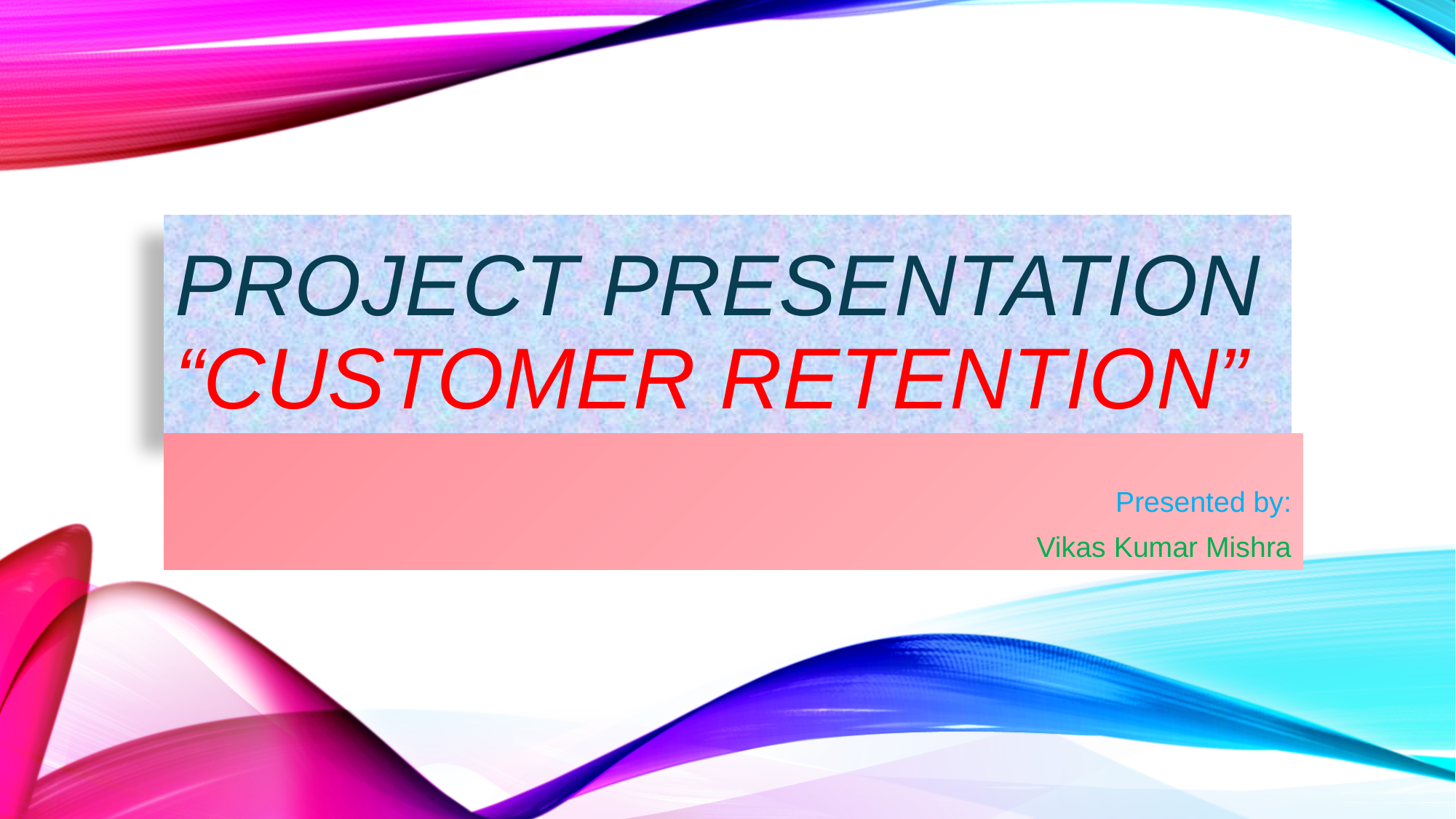

# Project Presentation “Customer Retention”

Presented by:
Vikas Kumar Mishra